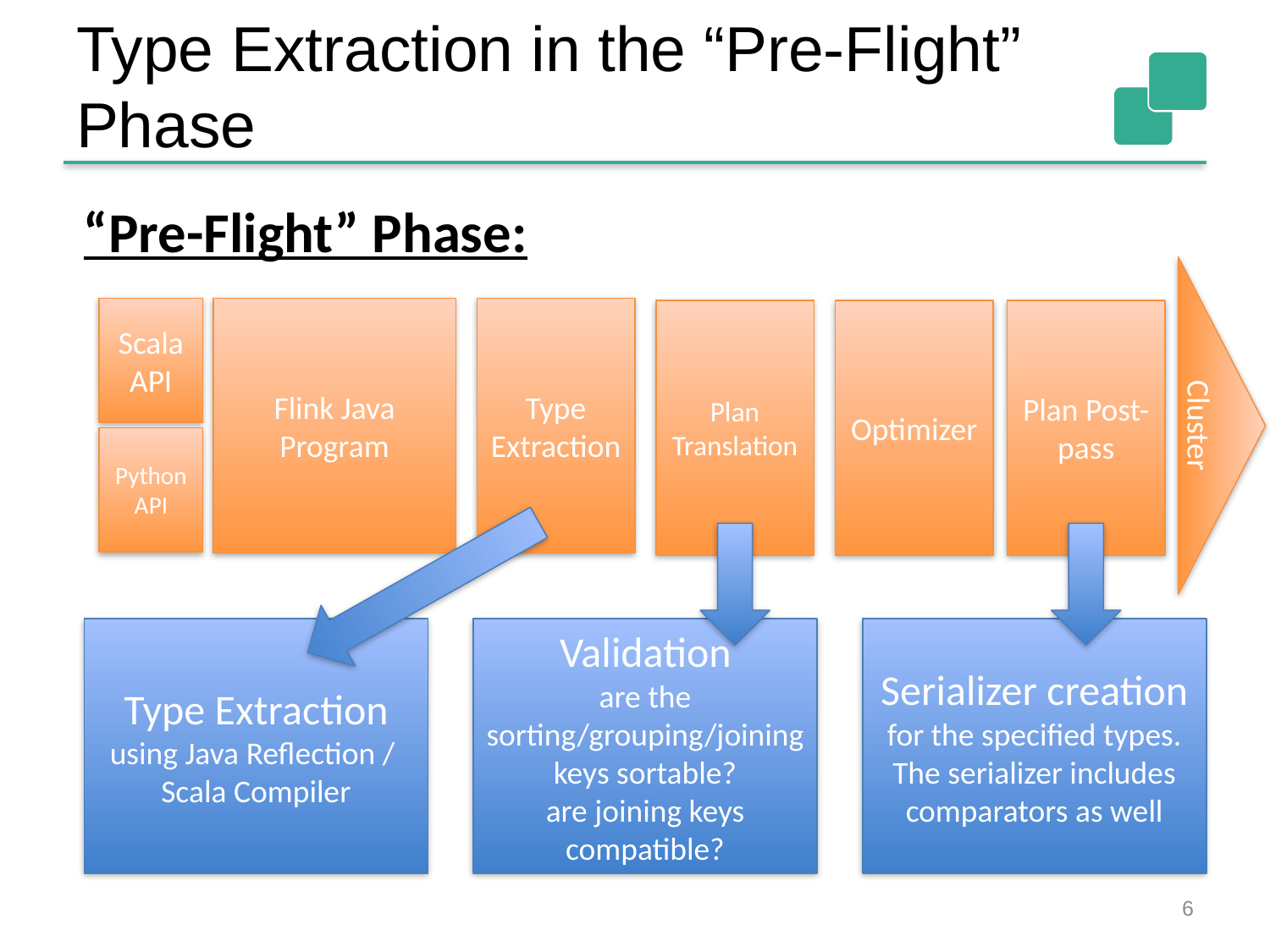

# Type Extraction in the “Pre-Flight” Phase
“Pre-Flight” Phase:
Scala API
Flink Java Program
Type Extraction
Plan Translation
Optimizer
Plan Post-pass
Cluster
Python API

Type Extraction
using Java Reflection /
Scala Compiler
Validation
are the sorting/grouping/joining keys sortable?
are joining keys compatible?
Serializer creation
for the specified types.
The serializer includes comparators as well
6